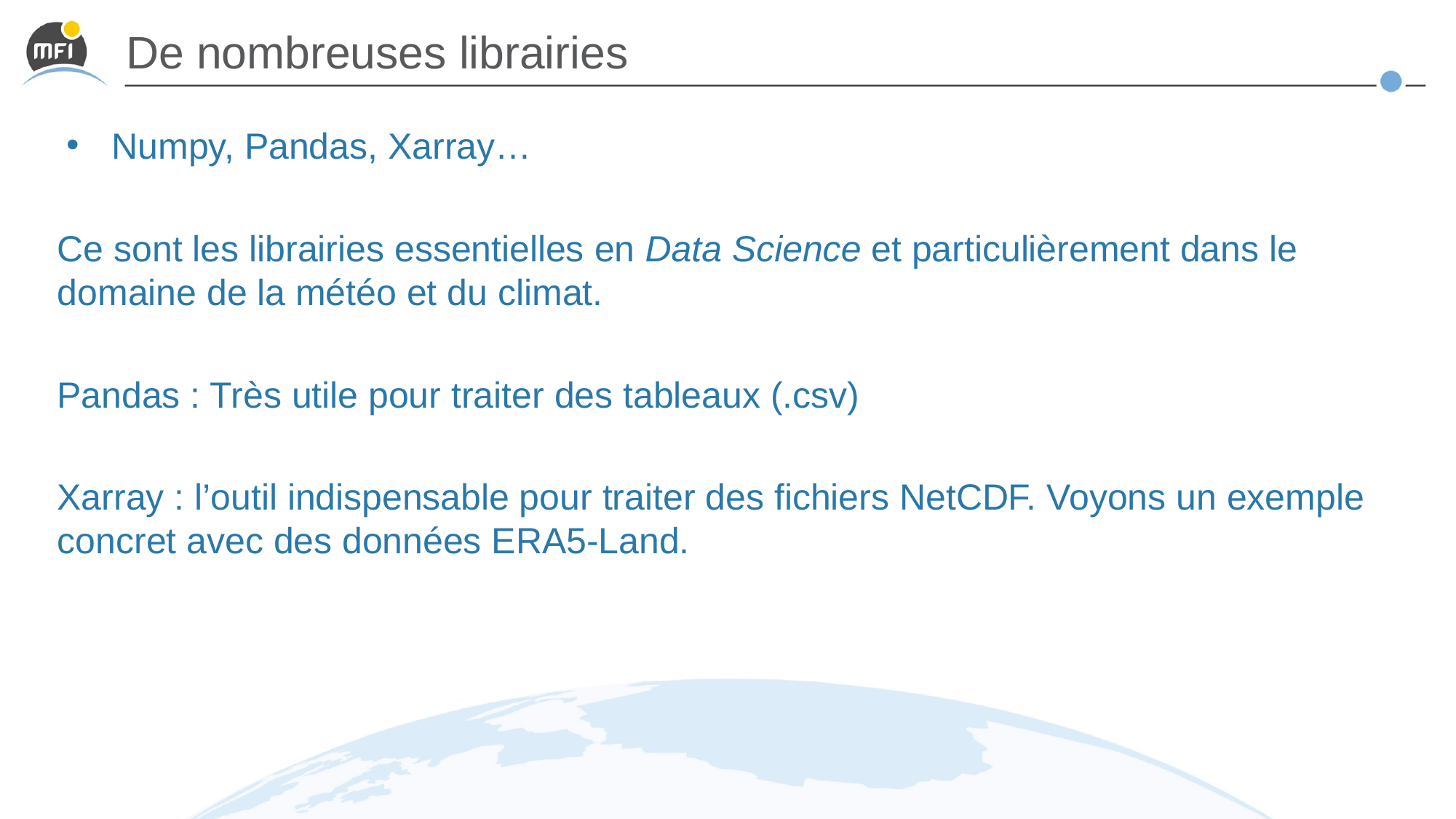

# De nombreuses librairies
Numpy, Pandas, Xarray…

Ce sont les librairies essentielles en Data Science et particulièrement dans le domaine de la météo et du climat.

Pandas : Très utile pour traiter des tableaux (.csv)

Xarray : l’outil indispensable pour traiter des fichiers NetCDF. Voyons un exemple concret avec des données ERA5-Land.